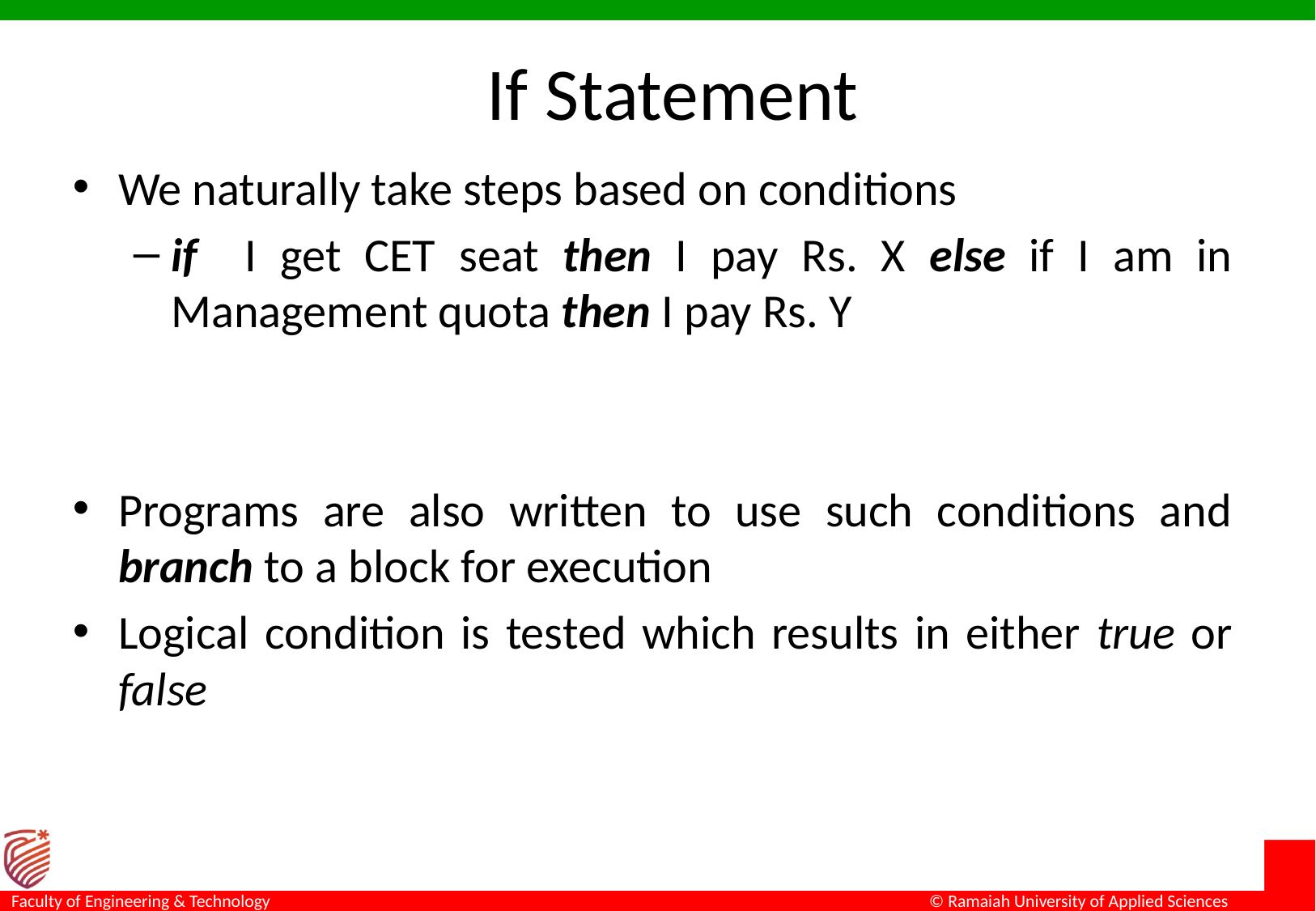

# If Statement
We naturally take steps based on conditions
if  I get CET seat then I pay Rs. X else if I am in Management quota then I pay Rs. Y

Programs are also written to use such conditions and branch to a block for execution
Logical condition is tested which results in either true or false